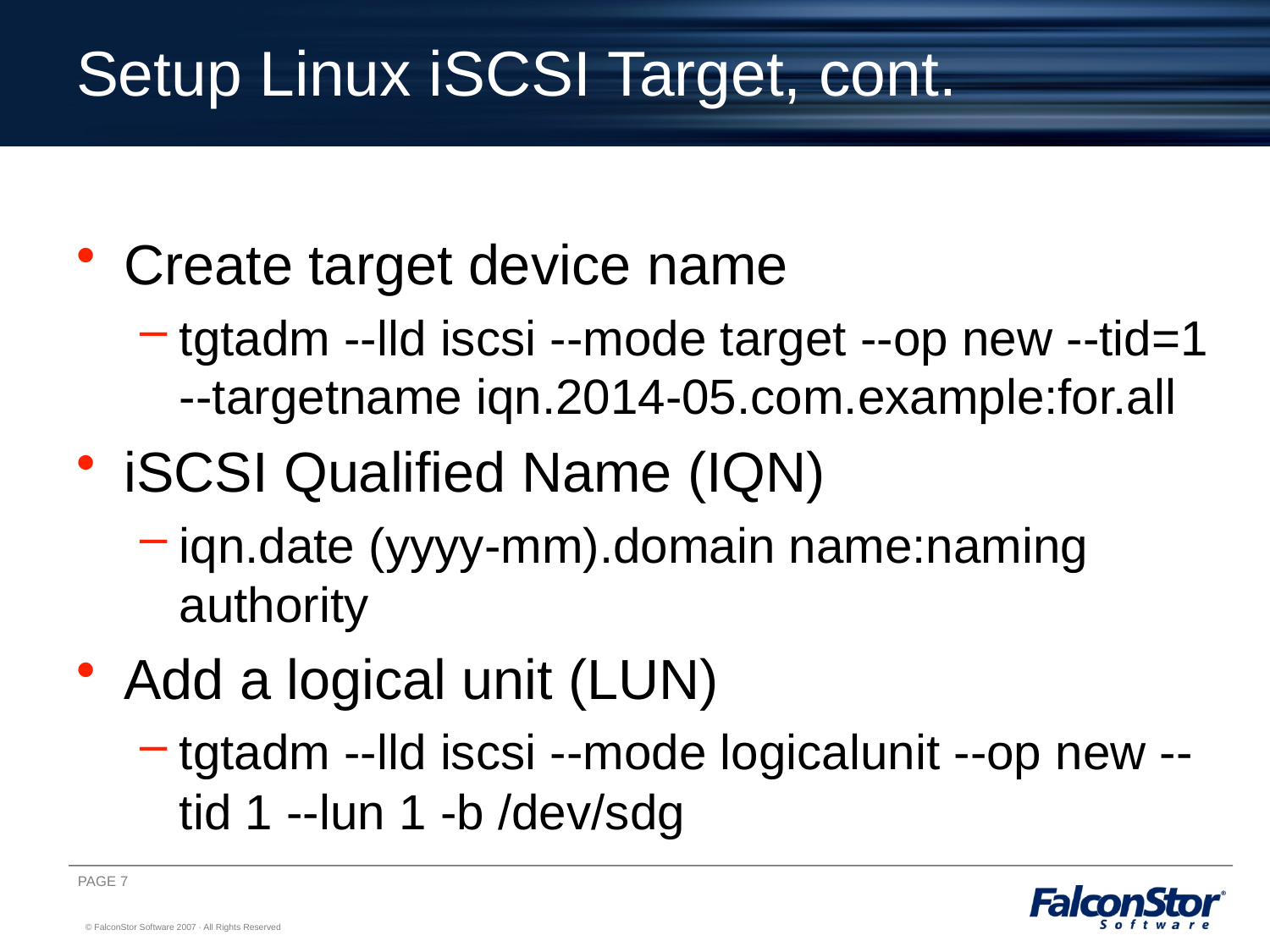

# Setup Linux iSCSI Target, cont.
Create target device name
tgtadm --lld iscsi --mode target --op new --tid=1 --targetname iqn.2014-05.com.example:for.all
iSCSI Qualified Name (IQN)
iqn.date (yyyy-mm).domain name:naming authority
Add a logical unit (LUN)
tgtadm --lld iscsi --mode logicalunit --op new --tid 1 --lun 1 -b /dev/sdg